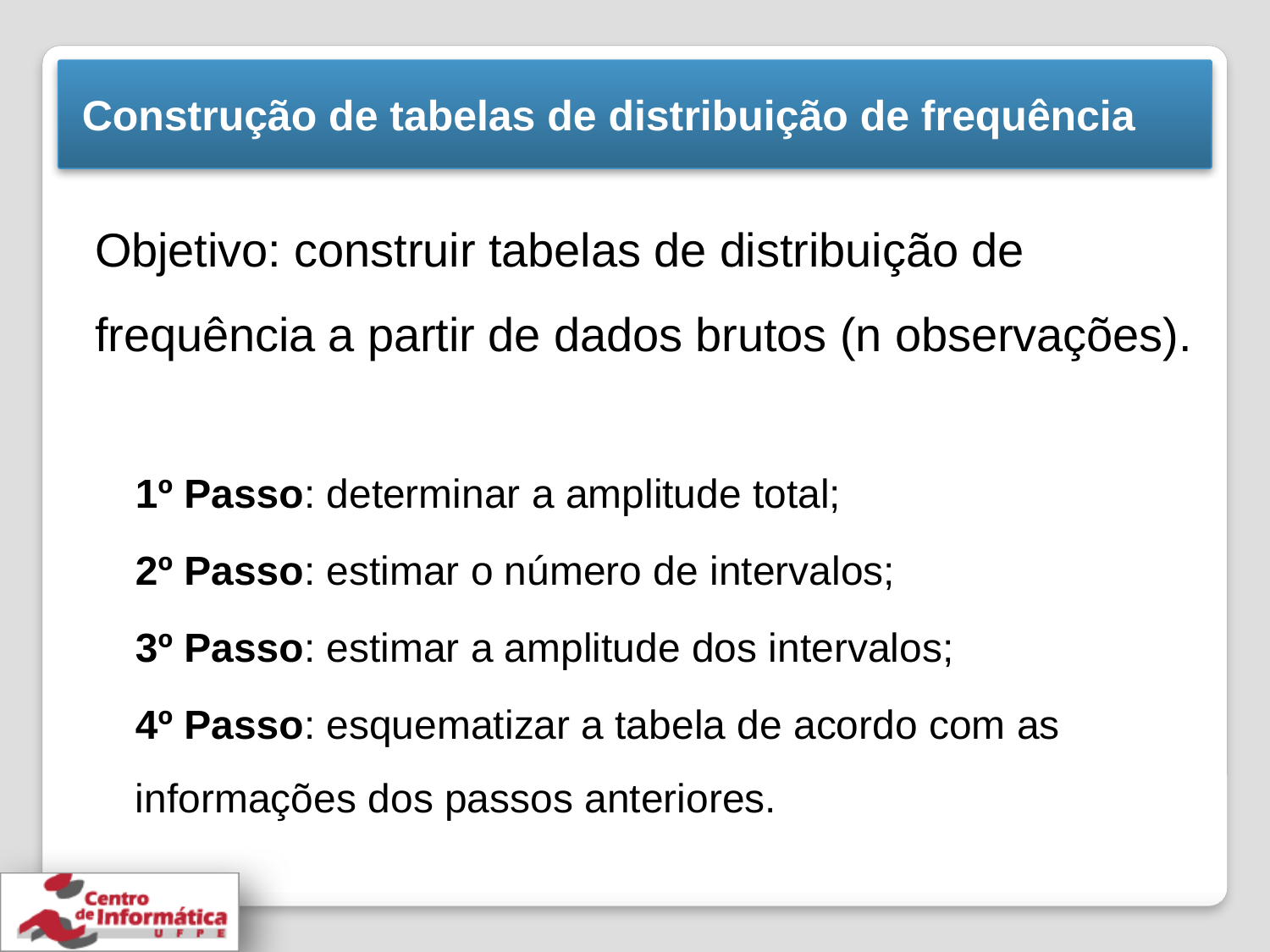

# Construção de tabelas de distribuição de frequência
Objetivo: construir tabelas de distribuição de frequência a partir de dados brutos (n observações).

1º Passo: determinar a amplitude total;
2º Passo: estimar o número de intervalos;
3º Passo: estimar a amplitude dos intervalos;
4º Passo: esquematizar a tabela de acordo com as informações dos passos anteriores.